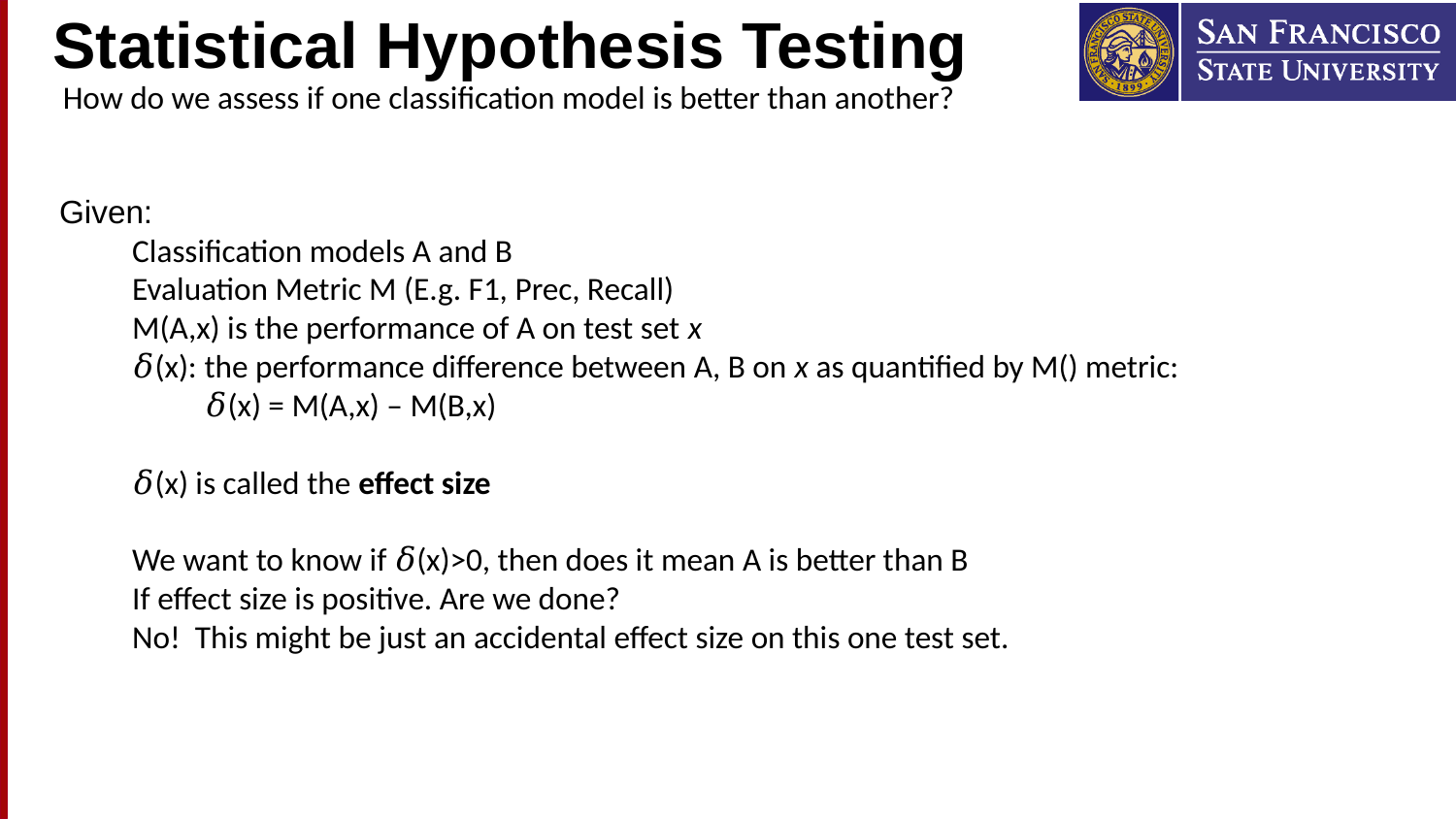

# Statistical Hypothesis Testing
How do we assess if one classification model is better than another?
Given:
Classification models A and B
Evaluation Metric M (E.g. F1, Prec, Recall)
M(A,x) is the performance of A on test set x
𝛿(x): the performance difference between A, B on x as quantified by M() metric:
𝛿(x) = M(A,x) – M(B,x)

𝛿(x) is called the effect size

We want to know if 𝛿(x)>0, then does it mean A is better than B
If effect size is positive. Are we done?
No!  This might be just an accidental effect size on this one test set.